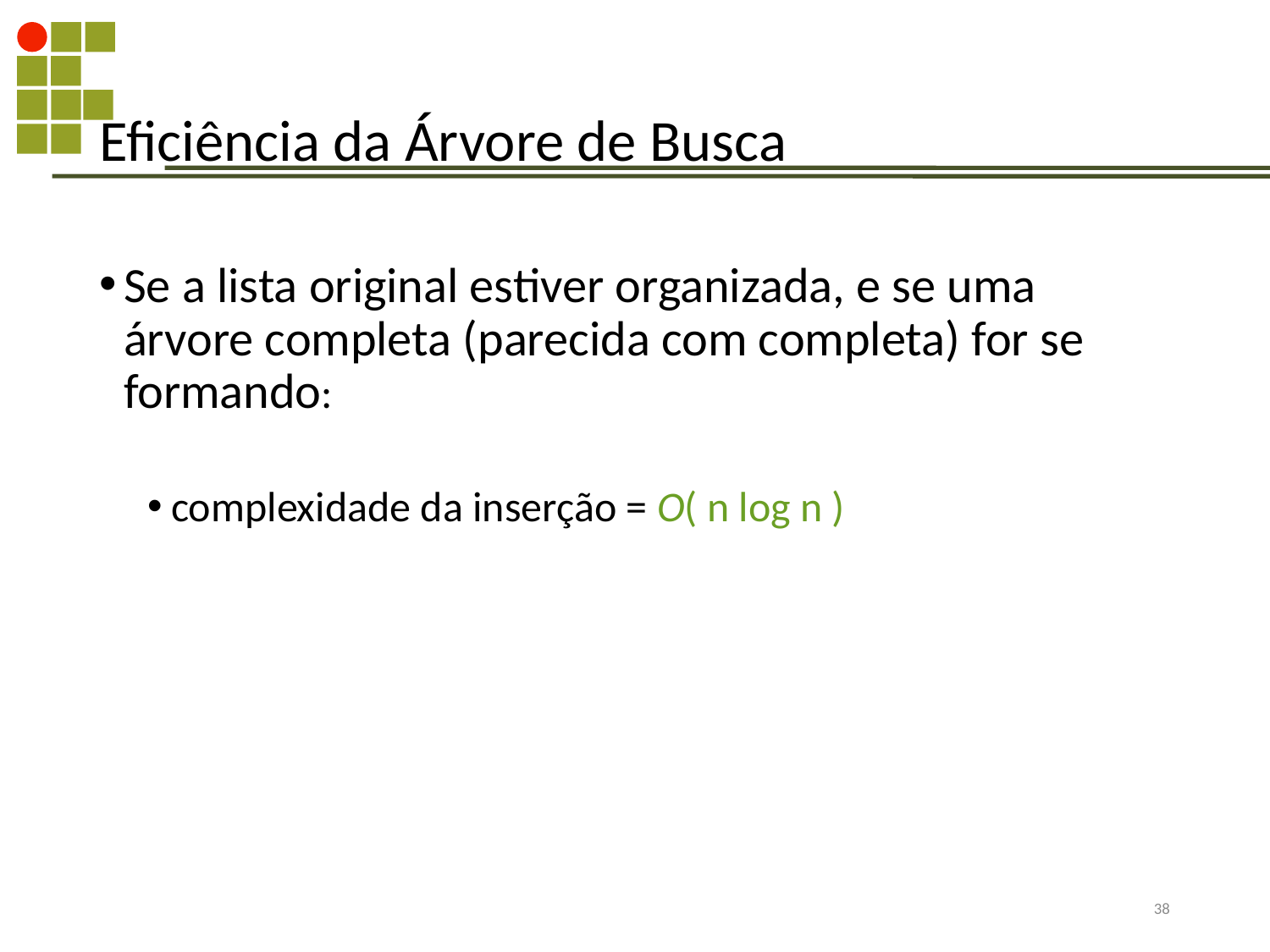

Eficiência da Árvore de Busca
Se a lista original estiver organizada, e se uma árvore completa (parecida com completa) for se formando:

complexidade da inserção = O( n log n )

38